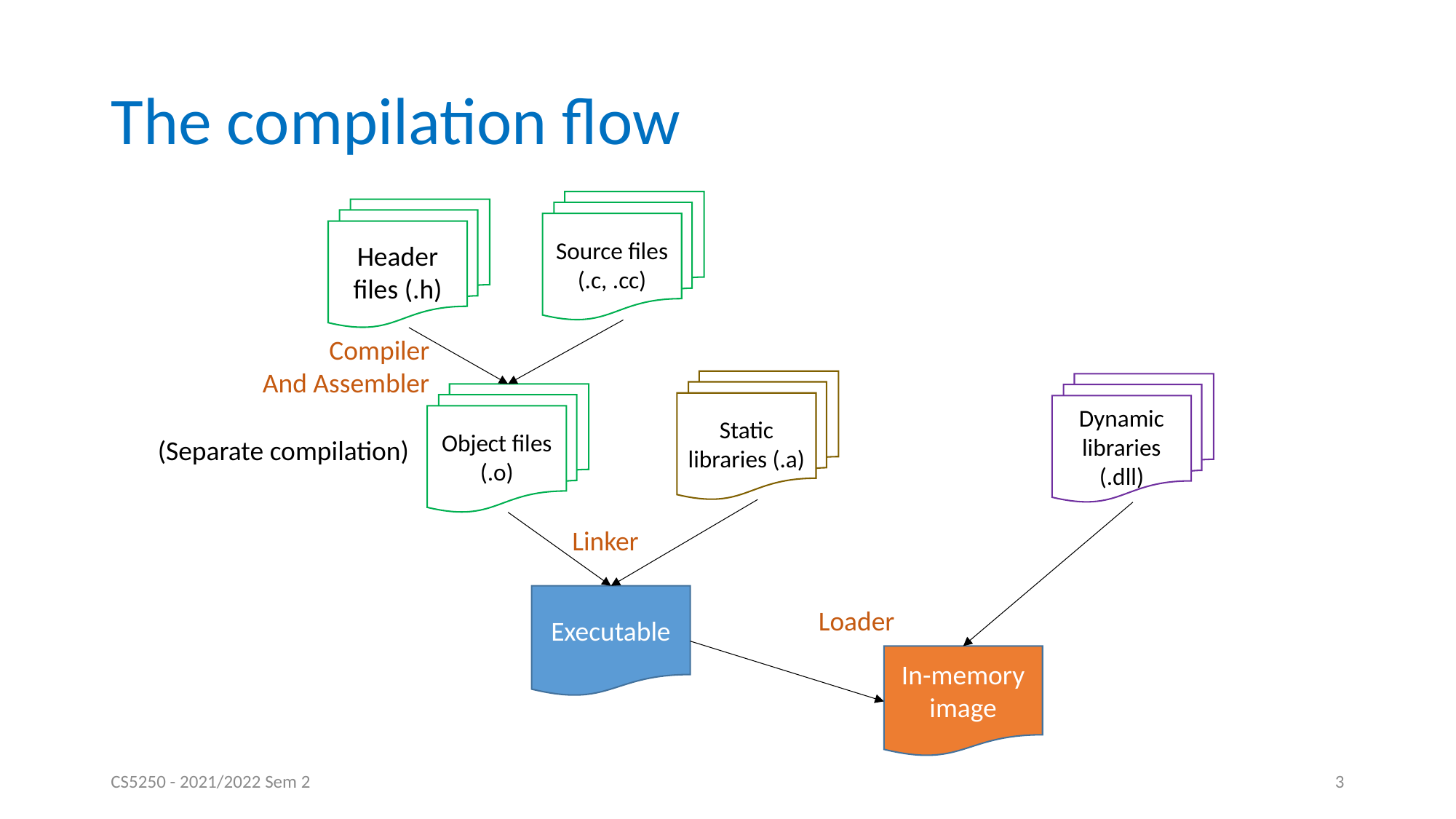

# The compilation flow
Source files (.c, .cc)
Header files (.h)
Compiler
And Assembler
Static libraries (.a)
Dynamic libraries (.dll)
Object files (.o)
(Separate compilation)
Linker
Executable
Loader
In-memory image
CS5250 - 2021/2022 Sem 2
3